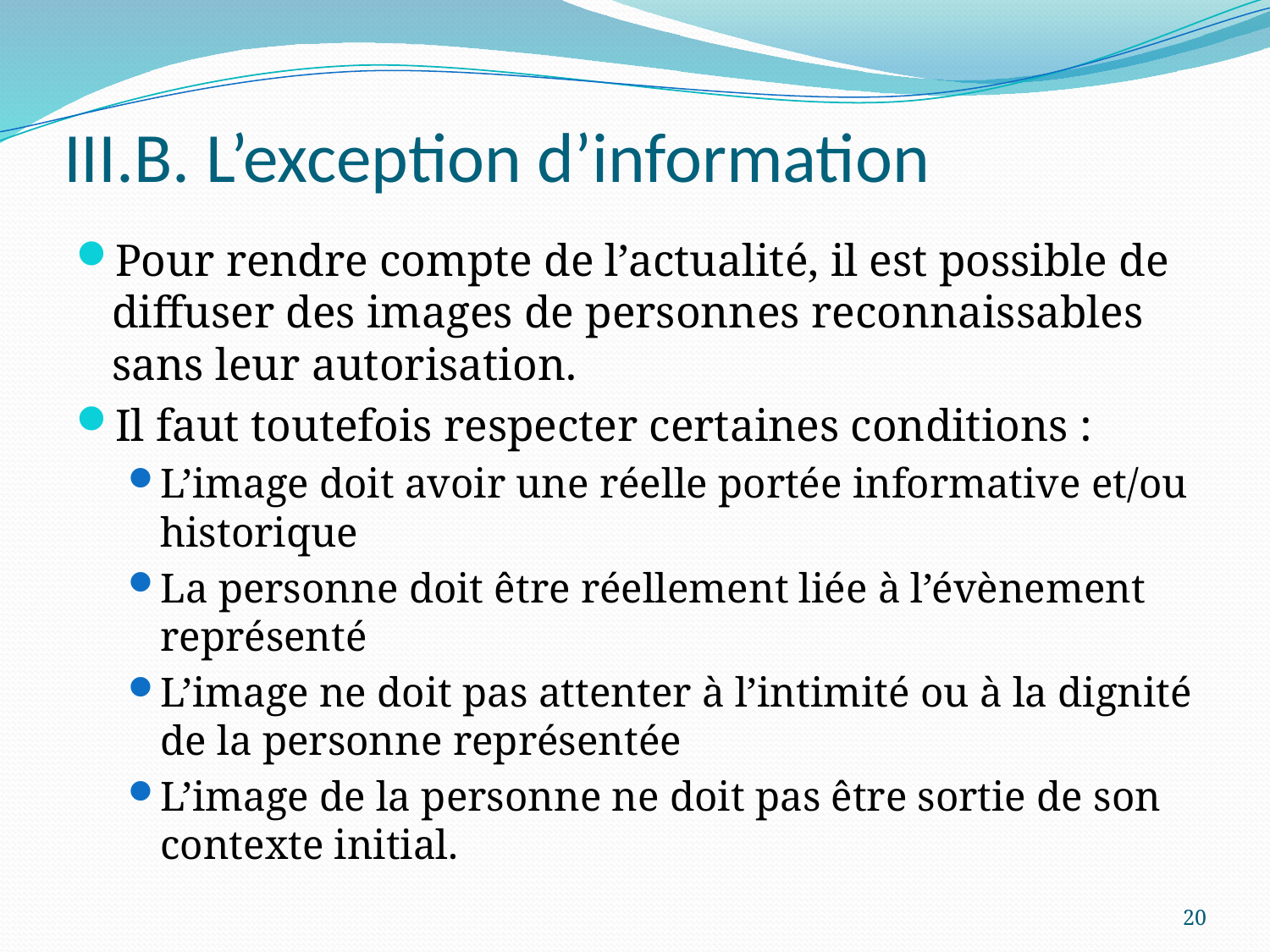

# III.B. L’exception d’information
Pour rendre compte de l’actualité, il est possible de diffuser des images de personnes reconnaissables sans leur autorisation.
Il faut toutefois respecter certaines conditions :
L’image doit avoir une réelle portée informative et/ou historique
La personne doit être réellement liée à l’évènement représenté
L’image ne doit pas attenter à l’intimité ou à la dignité de la personne représentée
L’image de la personne ne doit pas être sortie de son contexte initial.
20